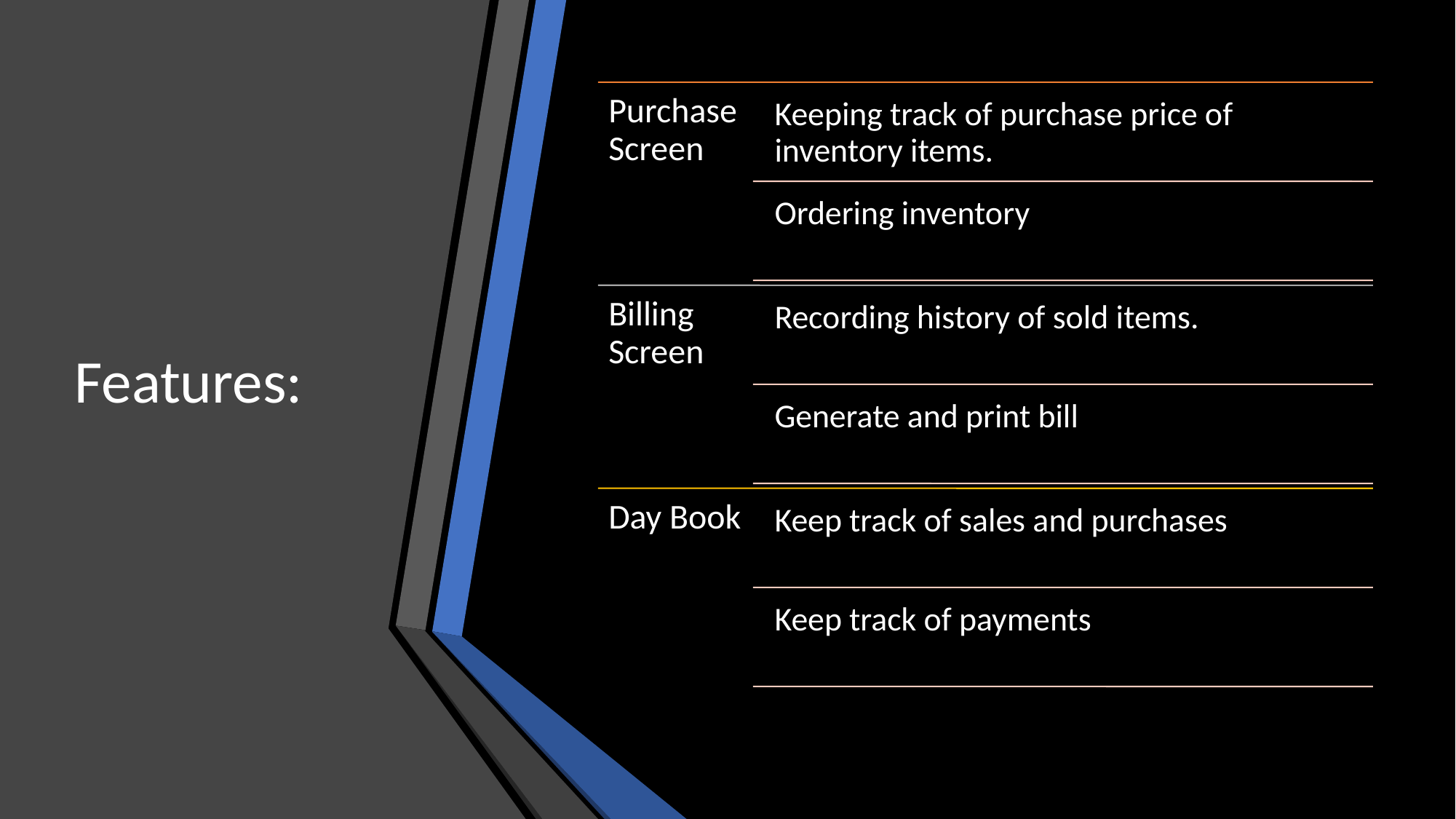

# Features:
Purchase Screen
Keeping track of purchase price of inventory items.
Ordering inventory
Billing Screen
Recording history of sold items.
Generate and print bill
Day Book
Keep track of sales and purchases
Keep track of payments